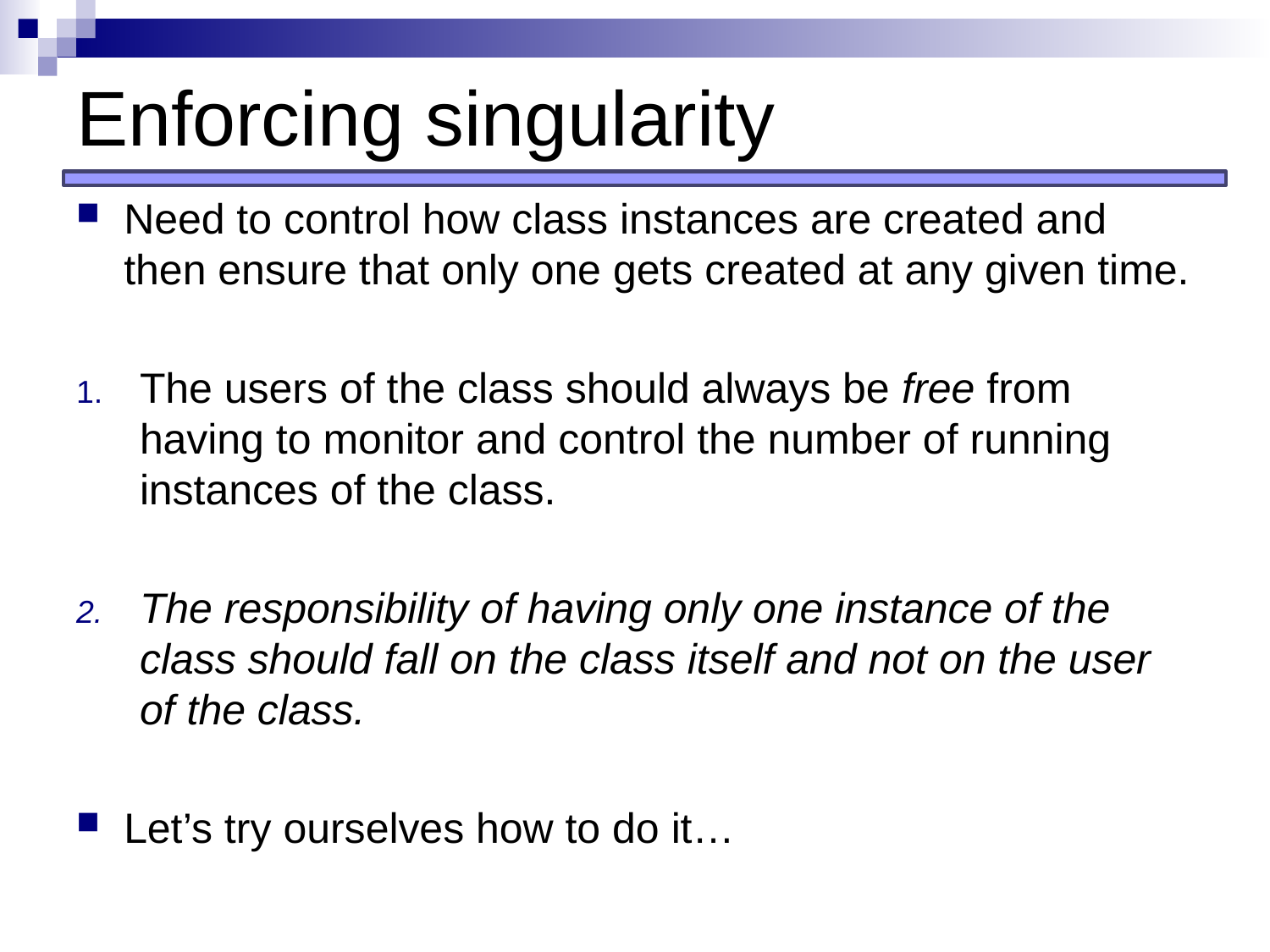

# Enforcing singularity
Need to control how class instances are created and then ensure that only one gets created at any given time.

The users of the class should always be free from having to monitor and control the number of running instances of the class.

The responsibility of having only one instance of the class should fall on the class itself and not on the user of the class.

Let’s try ourselves how to do it…